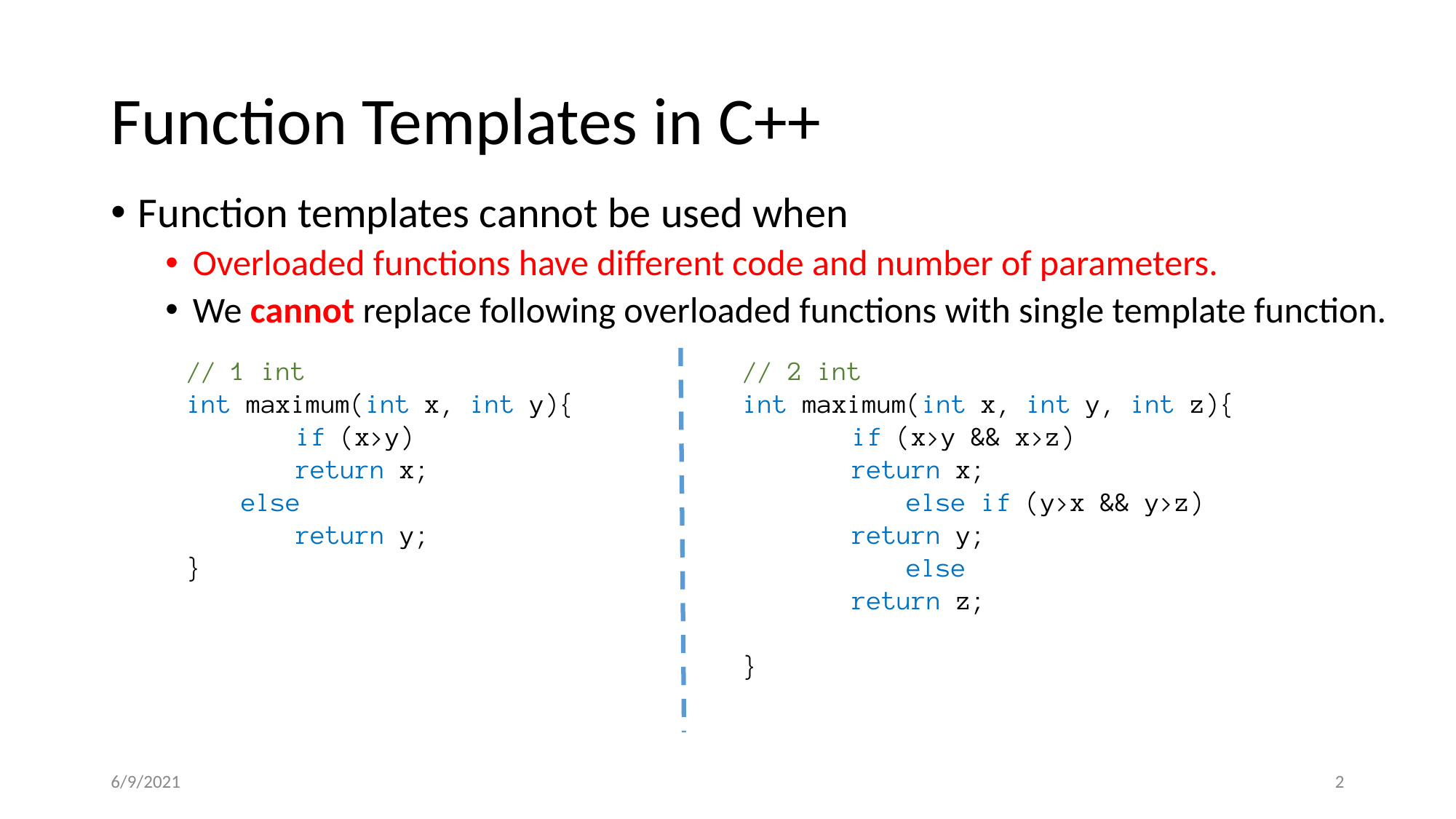

# Function Templates in C++
Function templates cannot be used when
Overloaded functions have different code and number of parameters.
We cannot replace following overloaded functions with single template function.

// 2 int
int maximum(int x, int y, int z){
	if (x>y && x>z)
return x;
	else if (y>x && y>z)
return y;
	else
return z;

}

// 1 int
int maximum(int x, int y){
	if (x>y)
return x;
else
return y;
}

6/9/2021
2